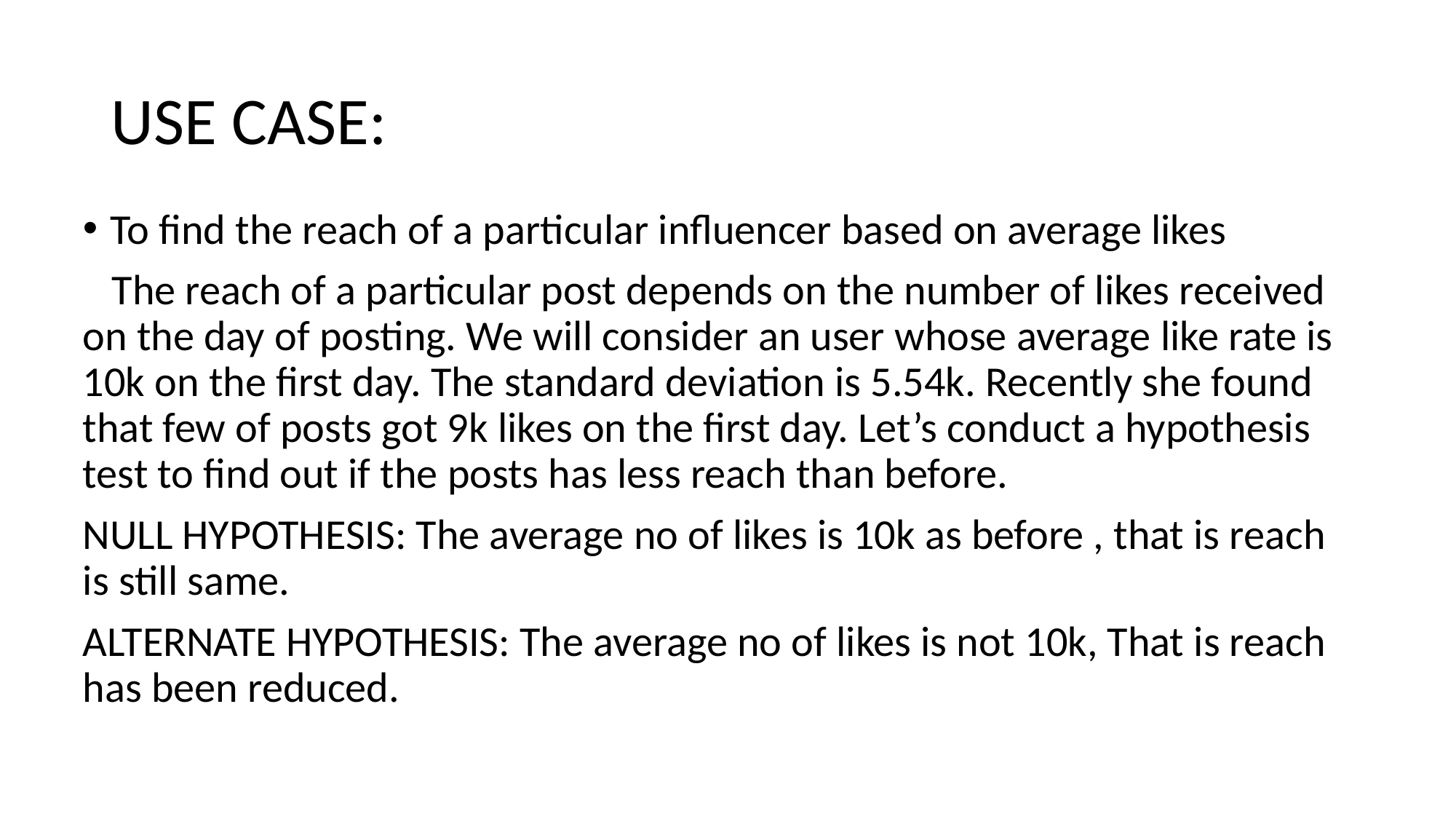

# USE CASE:
To find the reach of a particular influencer based on average likes
   The reach of a particular post depends on the number of likes received on the day of posting. We will consider an user whose average like rate is 10k on the first day. The standard deviation is 5.54k. Recently she found that few of posts got 9k likes on the first day. Let’s conduct a hypothesis test to find out if the posts has less reach than before.
NULL HYPOTHESIS: The average no of likes is 10k as before , that is reach is still same.
ALTERNATE HYPOTHESIS: The average no of likes is not 10k, That is reach has been reduced.